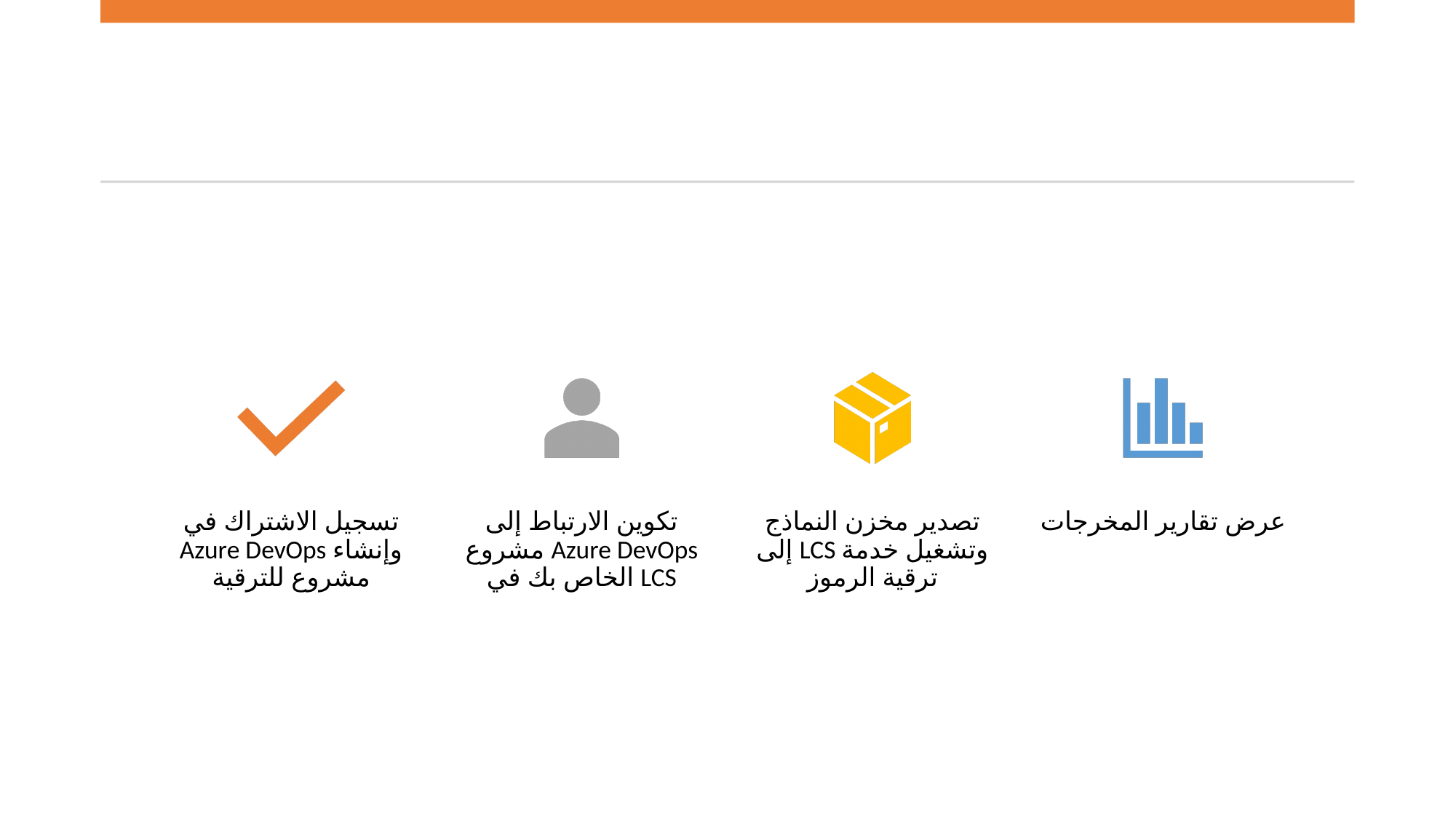

تسجيل الاشتراك في Azure DevOps وإنشاء مشروع للترقية
تكوين الارتباط إلى مشروع Azure DevOps الخاص بك في LCS
تصدير مخزن النماذج إلى LCS وتشغيل خدمة ترقية الرموز
عرض تقارير المخرجات